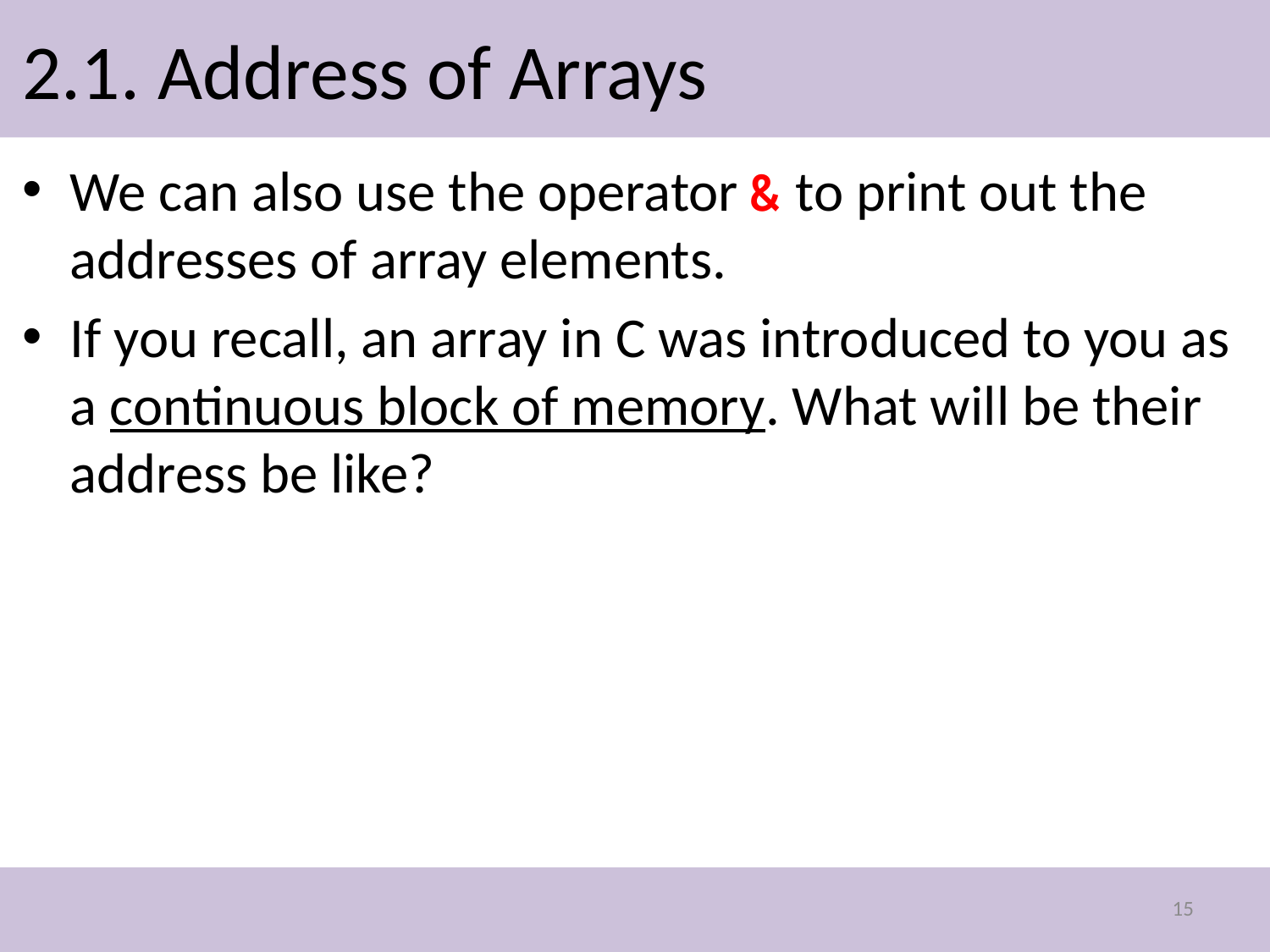

# 2.1. Address of Arrays
We can also use the operator & to print out the addresses of array elements.
If you recall, an array in C was introduced to you as a continuous block of memory. What will be their address be like?

15